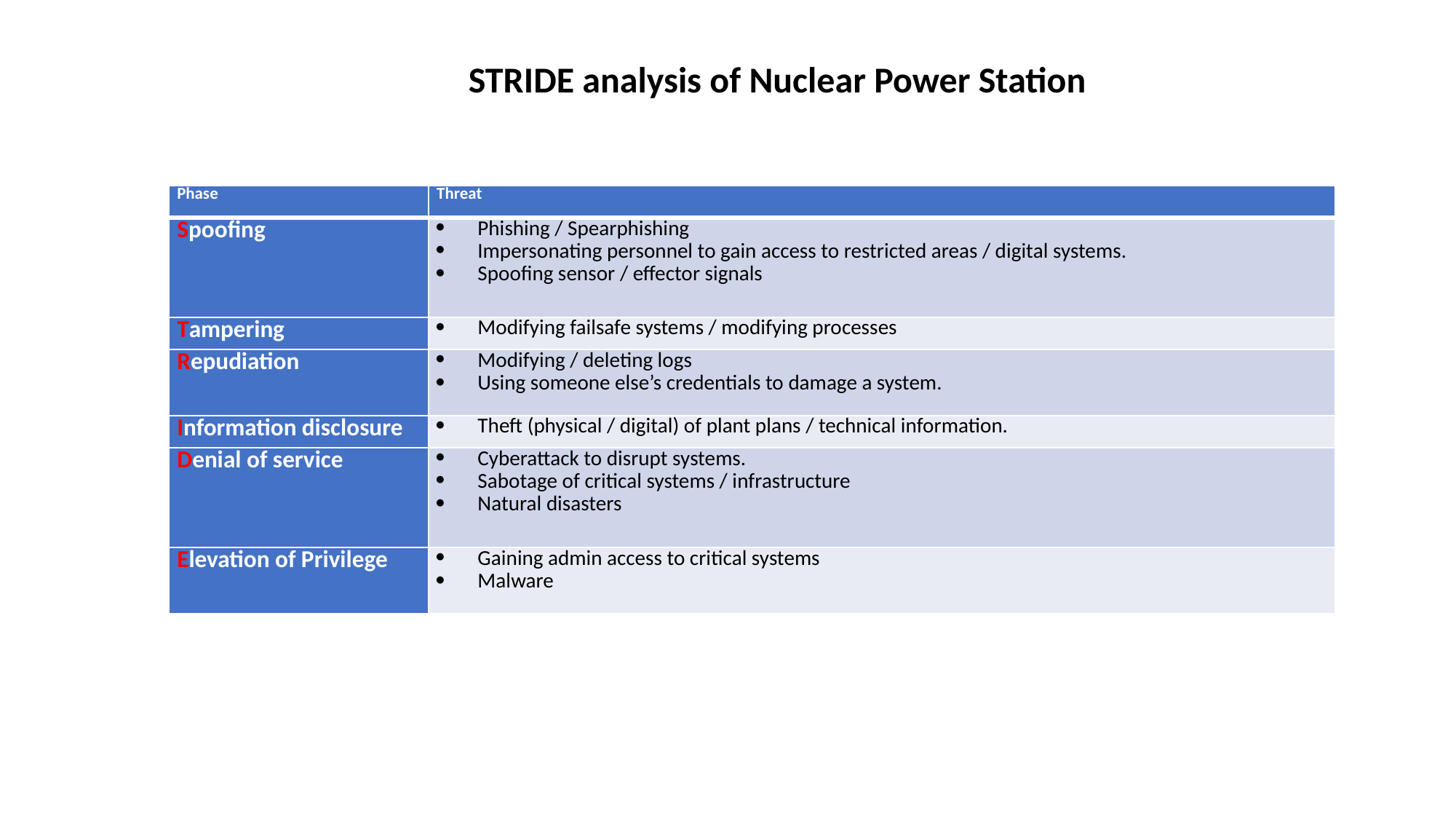

STRIDE analysis of Nuclear Power Station
| Phase | Threat |
| --- | --- |
| Spoofing | Phishing / Spearphishing Impersonating personnel to gain access to restricted areas / digital systems. Spoofing sensor / effector signals |
| Tampering | Modifying failsafe systems / modifying processes |
| Repudiation | Modifying / deleting logs Using someone else’s credentials to damage a system. |
| Information disclosure | Theft (physical / digital) of plant plans / technical information. |
| Denial of service | Cyberattack to disrupt systems. Sabotage of critical systems / infrastructure Natural disasters |
| Elevation of Privilege | Gaining admin access to critical systems Malware |